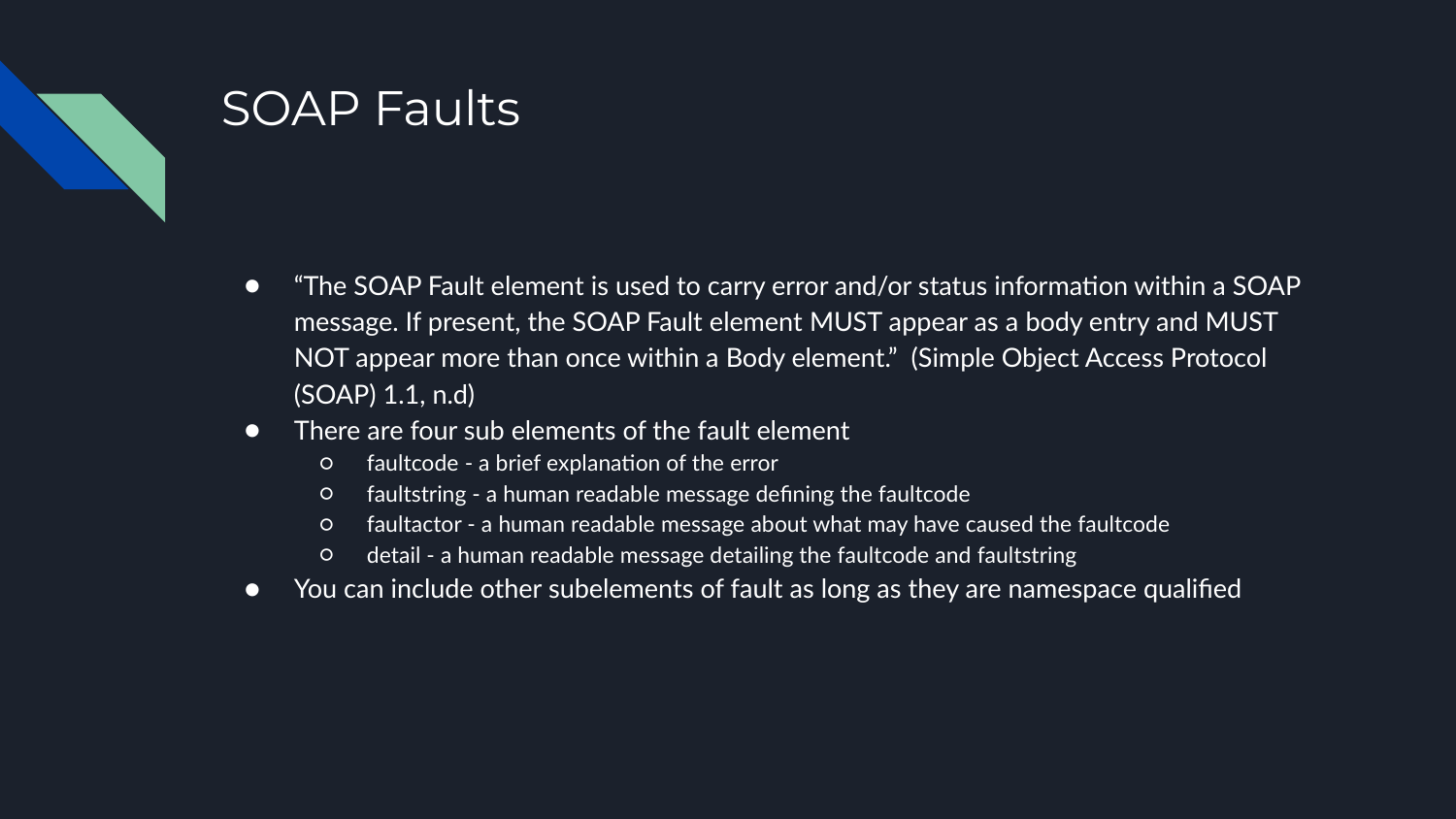

# SOAP Faults
“The SOAP Fault element is used to carry error and/or status information within a SOAP message. If present, the SOAP Fault element MUST appear as a body entry and MUST NOT appear more than once within a Body element.”  (Simple Object Access Protocol (SOAP) 1.1, n.d)
There are four sub elements of the fault element
faultcode - a brief explanation of the error
faultstring - a human readable message defining the faultcode
faultactor - a human readable message about what may have caused the faultcode
detail - a human readable message detailing the faultcode and faultstring
You can include other subelements of fault as long as they are namespace qualified